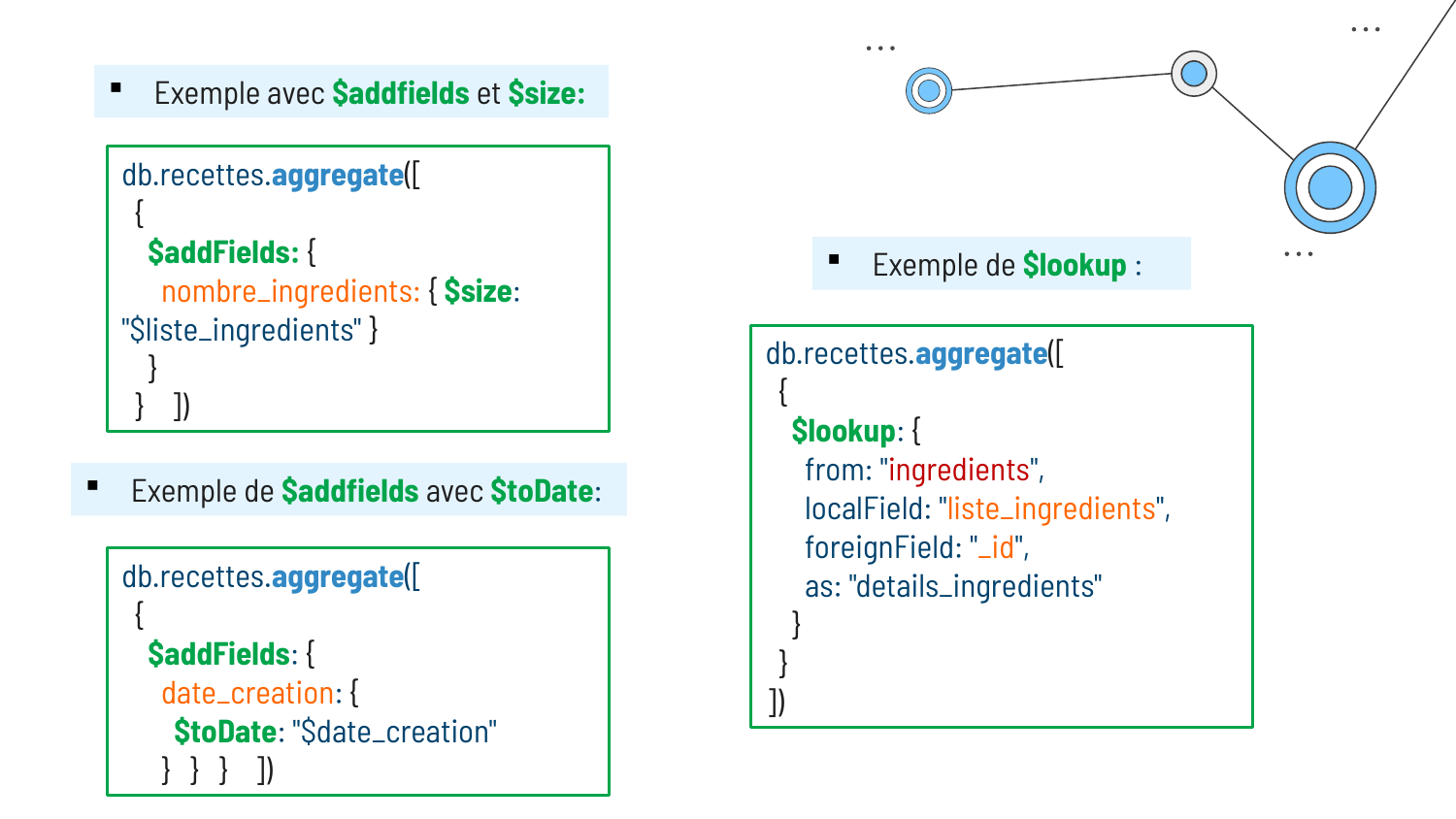

Exemple avec $addfields et $size:
db.recettes.aggregate([
  {
    $addFields: {
      nombre_ingredients: { $size: "$liste_ingredients" }
    }
  }    ])
Exemple de $lookup :
db.recettes.aggregate([
  {
    $lookup: {
      from: "ingredients",
      localField: "liste_ingredients",
      foreignField: "_id",
      as: "details_ingredients"
    }
  }
])
Exemple de $addfields avec $toDate:
db.recettes.aggregate([
  {
    $addFields: {
      date_creation: {
        $toDate: "$date_creation"
      }   }   }    ])